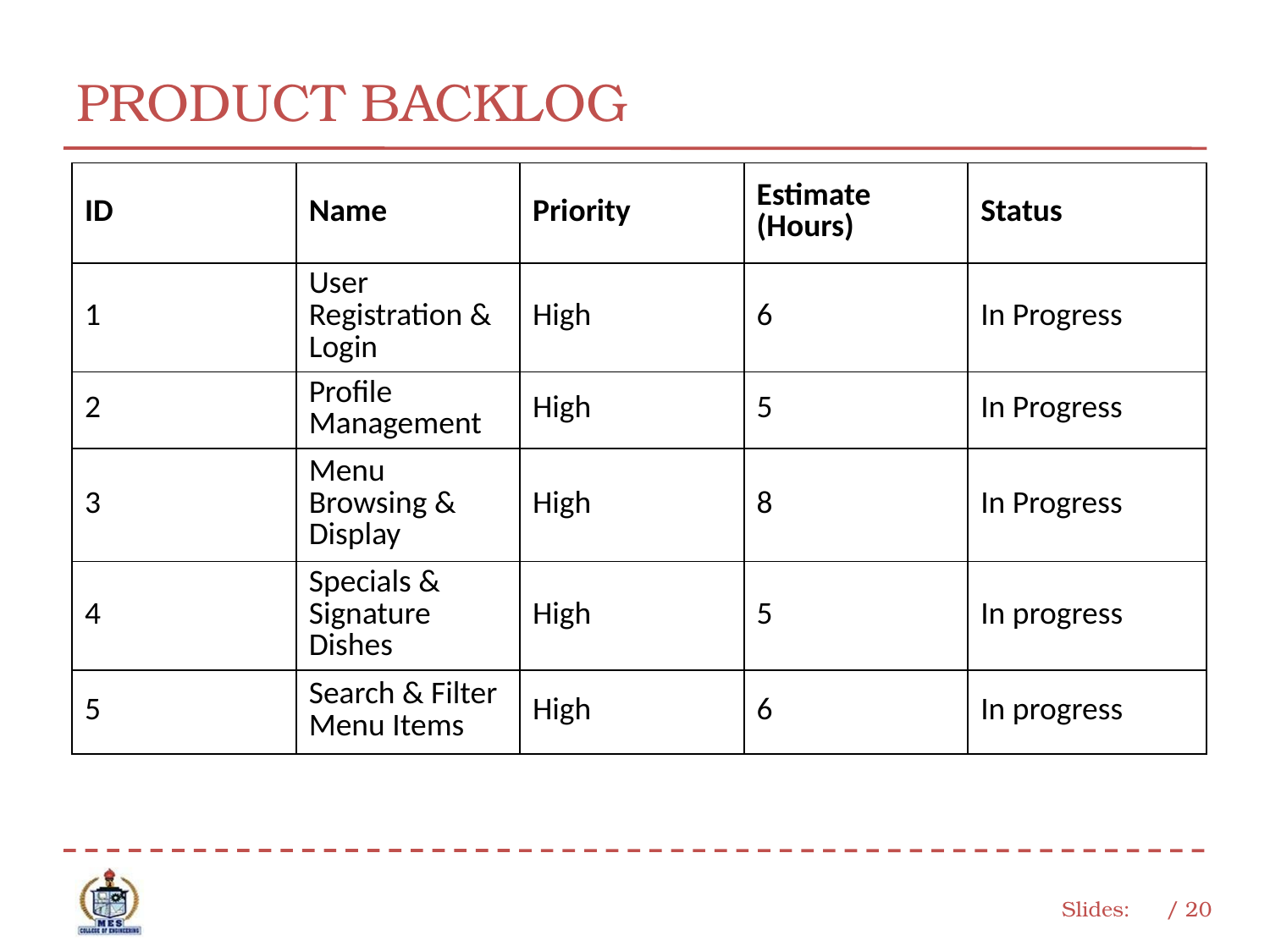

# PRODUCT BACKLOG
| ID | Name | Priority | Estimate (Hours) | Status |
| --- | --- | --- | --- | --- |
| 1 | User Registration & Login | High | 6 | In Progress |
| 2 | Profile Management | High | 5 | In Progress |
| 3 | Menu Browsing & Display | High | 8 | In Progress |
| 4 | Specials & Signature Dishes | High | 5 | In progress |
| 5 | Search & Filter Menu Items | High | 6 | In progress |